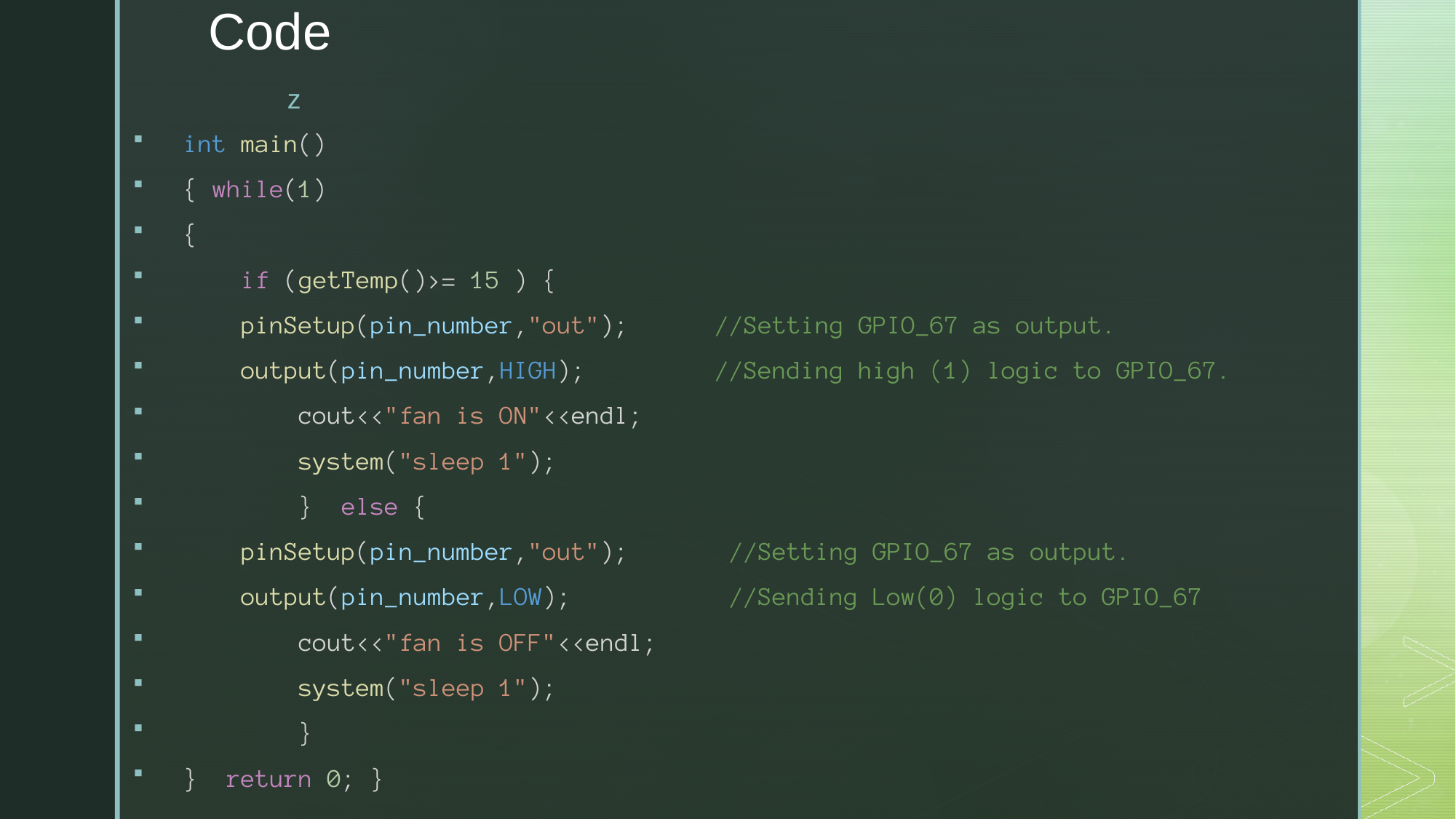

# Code
int main()
{ while(1)
{
    if (getTemp()>= 15 ) {
    pinSetup(pin_number,"out");      //Setting GPIO_67 as output.
    output(pin_number,HIGH);         //Sending high (1) logic to GPIO_67.
        cout<<"fan is ON"<<endl;
        system("sleep 1");
        }  else {
    pinSetup(pin_number,"out");       //Setting GPIO_67 as output.
    output(pin_number,LOW);           //Sending Low(0) logic to GPIO_67
        cout<<"fan is OFF"<<endl;
        system("sleep 1");
        }
}  return 0; }